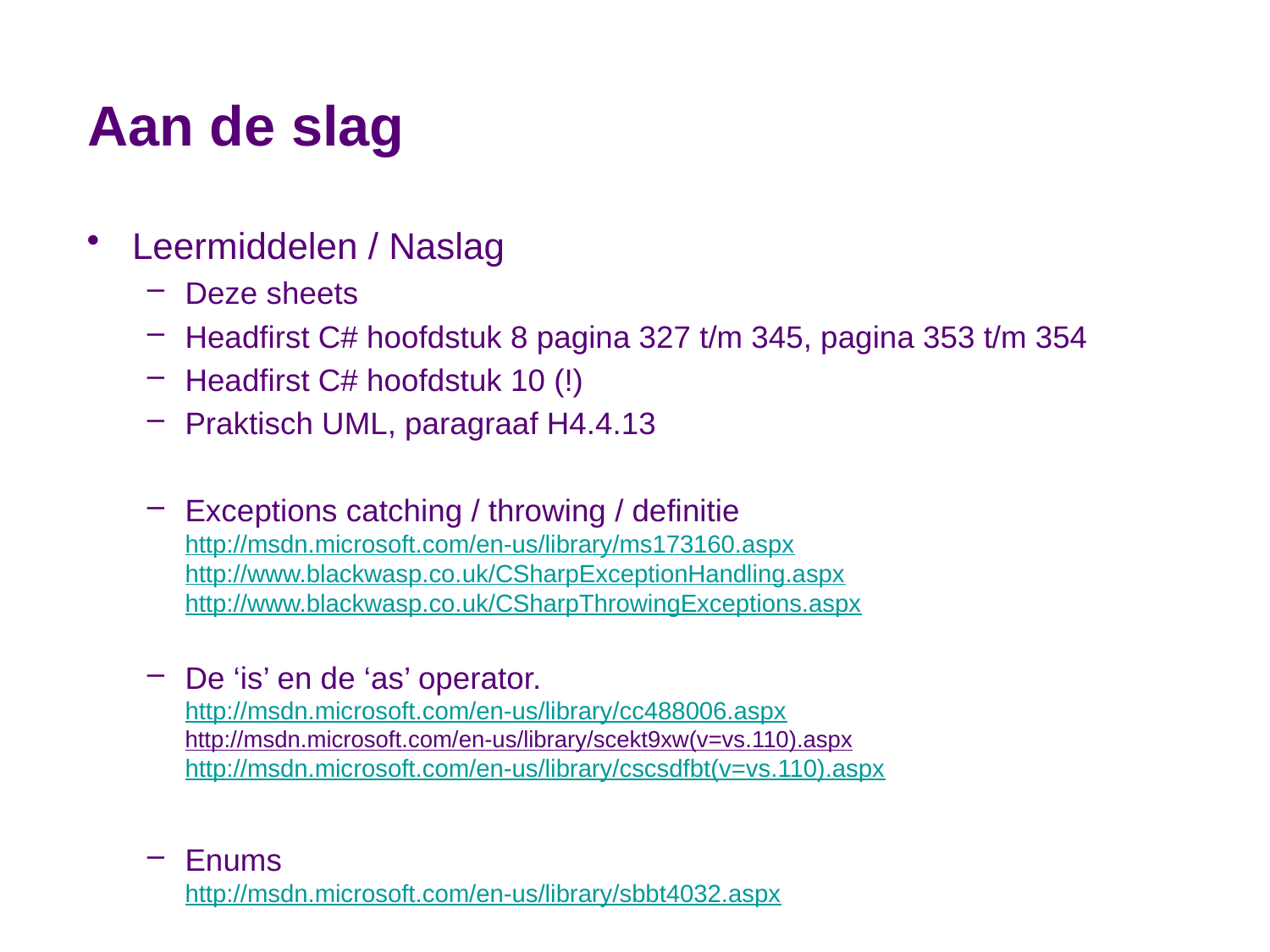

# Aan de slag
Leermiddelen / Naslag
Deze sheets
Headfirst C# hoofdstuk 8 pagina 327 t/m 345, pagina 353 t/m 354
Headfirst C# hoofdstuk 10 (!)
Praktisch UML, paragraaf H4.4.13

Exceptions catching / throwing / definitie
http://msdn.microsoft.com/en-us/library/ms173160.aspx
http://www.blackwasp.co.uk/CSharpExceptionHandling.aspx
http://www.blackwasp.co.uk/CSharpThrowingExceptions.aspx

De ‘is’ en de ‘as’ operator.
http://msdn.microsoft.com/en-us/library/cc488006.aspx
http://msdn.microsoft.com/en-us/library/scekt9xw(v=vs.110).aspx
http://msdn.microsoft.com/en-us/library/cscsdfbt(v=vs.110).aspx

Enums
http://msdn.microsoft.com/en-us/library/sbbt4032.aspx